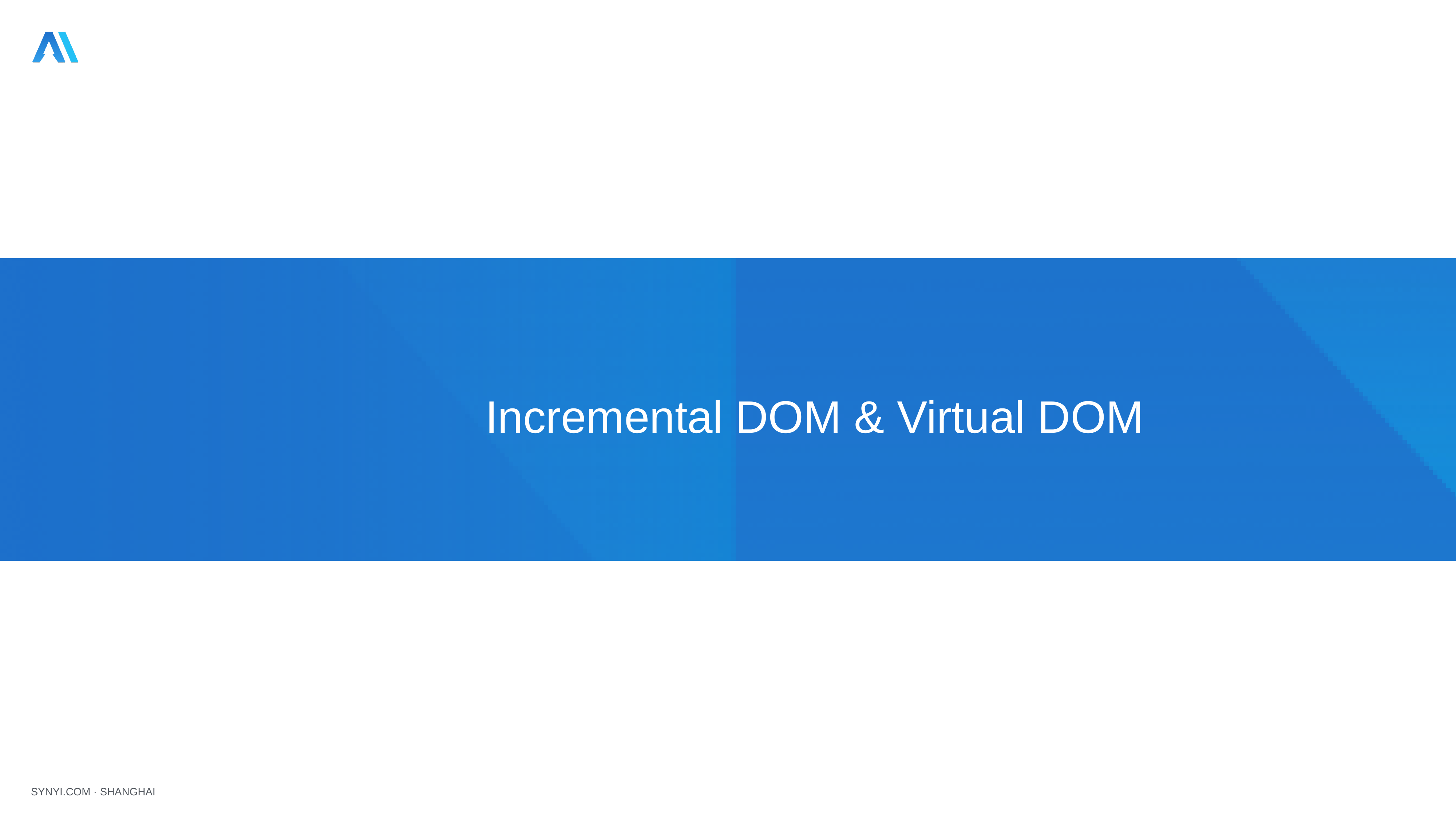

# Incremental DOM & Virtual DOM
6